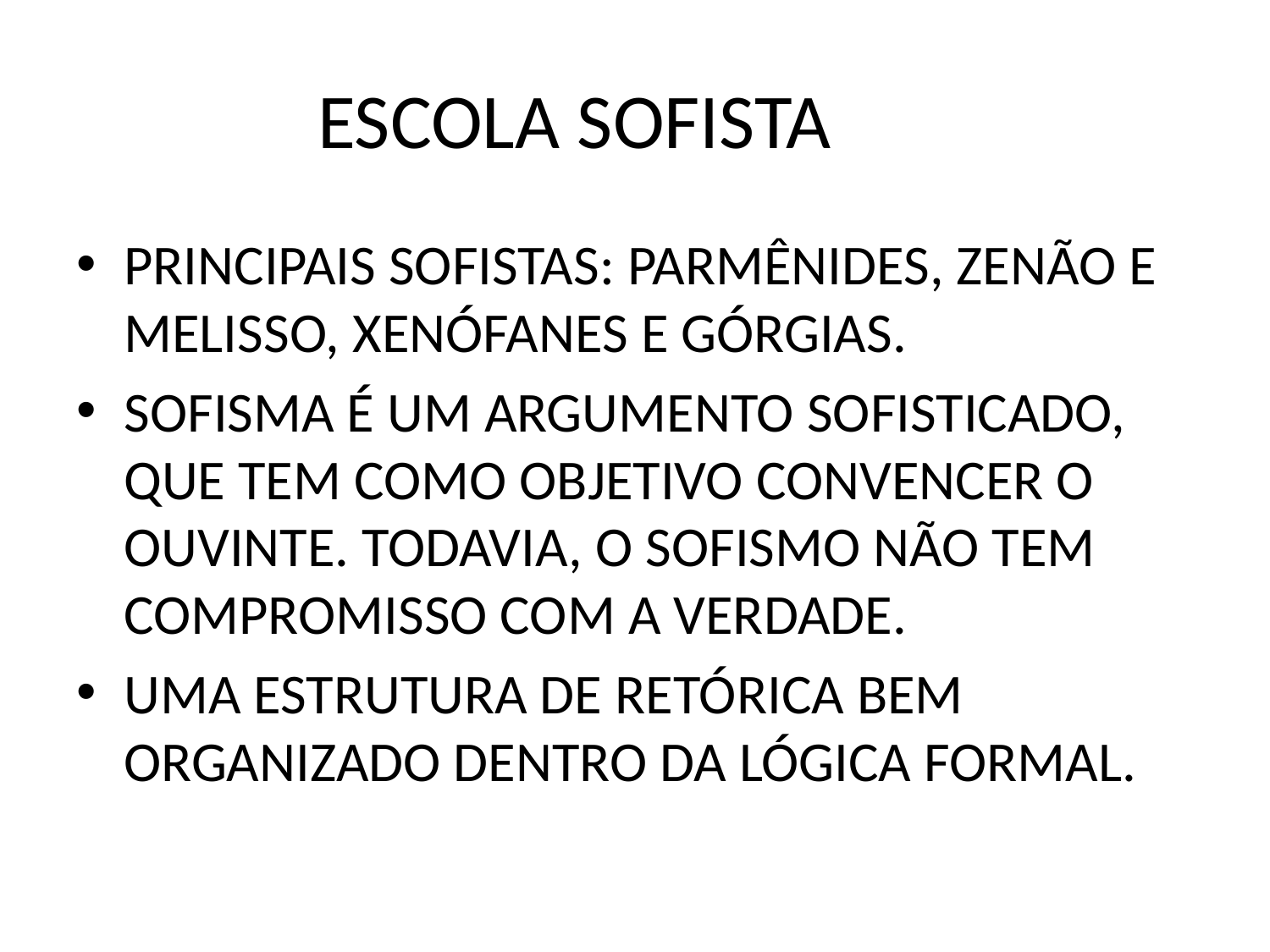

# ESCOLA SOFISTA
PRINCIPAIS SOFISTAS: PARMÊNIDES, ZENÃO E MELISSO, XENÓFANES E GÓRGIAS.
SOFISMA É UM ARGUMENTO SOFISTICADO, QUE TEM COMO OBJETIVO CONVENCER O OUVINTE. TODAVIA, O SOFISMO NÃO TEM COMPROMISSO COM A VERDADE.
UMA ESTRUTURA DE RETÓRICA BEM ORGANIZADO DENTRO DA LÓGICA FORMAL.